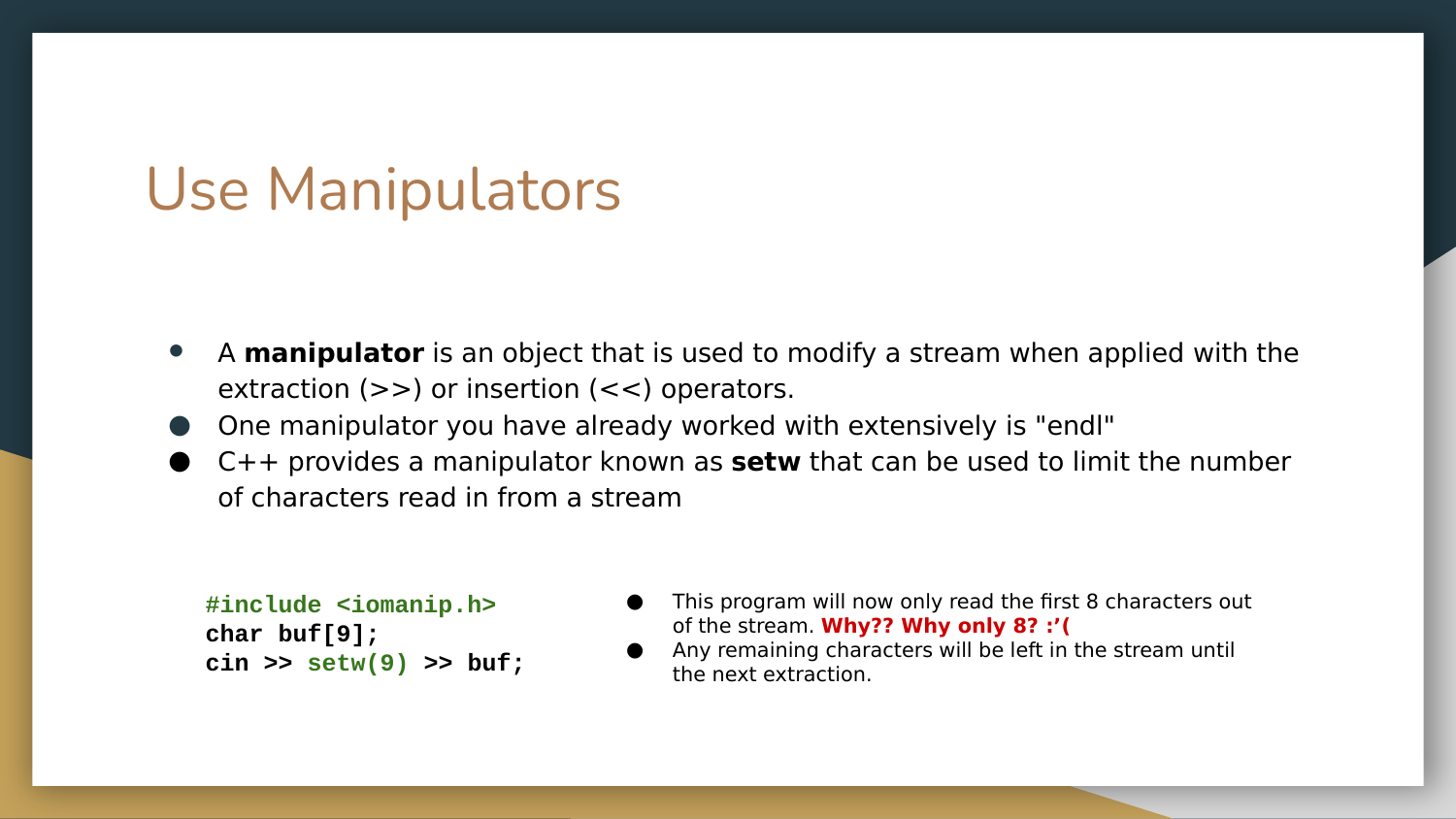

# Use Manipulators
A manipulator is an object that is used to modify a stream when applied with the extraction (>>) or insertion (<<) operators.
One manipulator you have already worked with extensively is "endl"
C++ provides a manipulator known as setw that can be used to limit the number of characters read in from a stream
#include <iomanip.h>
char buf[9];
cin >> setw(9) >> buf;

This program will now only read the first 8 characters out of the stream. Why?? Why only 8? :’(
Any remaining characters will be left in the stream until the next extraction.